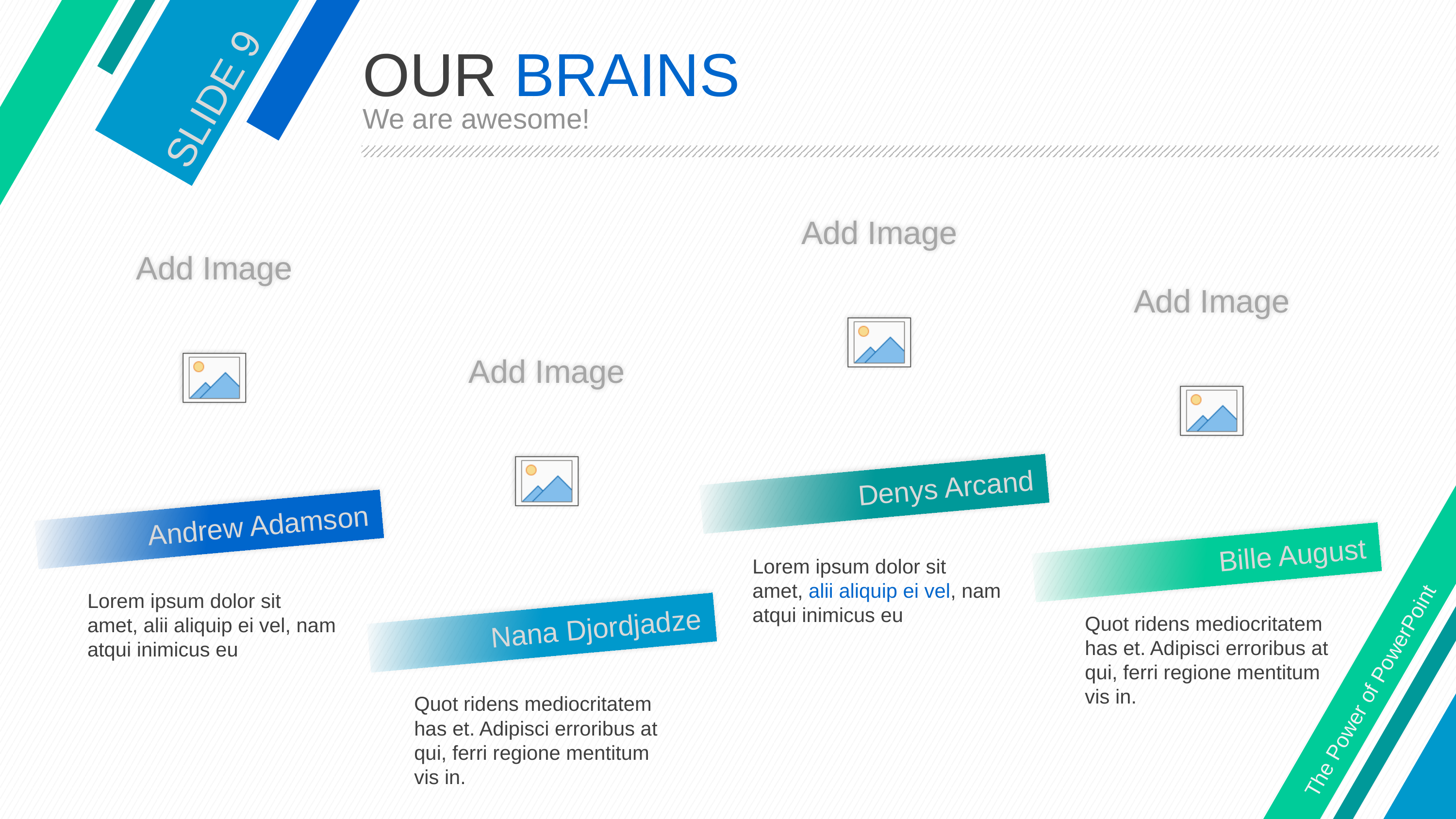

# OUR BRAINS
SLIDE 9
We are awesome!

Denys Arcand
Andrew Adamson
Bille August
Lorem ipsum dolor sit amet, alii aliquip ei vel, nam atqui inimicus eu
Lorem ipsum dolor sit amet, alii aliquip ei vel, nam atqui inimicus eu
The Power of PowerPoint
Quot ridens mediocritatem has et. Adipisci erroribus at qui, ferri regione mentitum vis in.
Nana Djordjadze
Quot ridens mediocritatem has et. Adipisci erroribus at qui, ferri regione mentitum vis in.